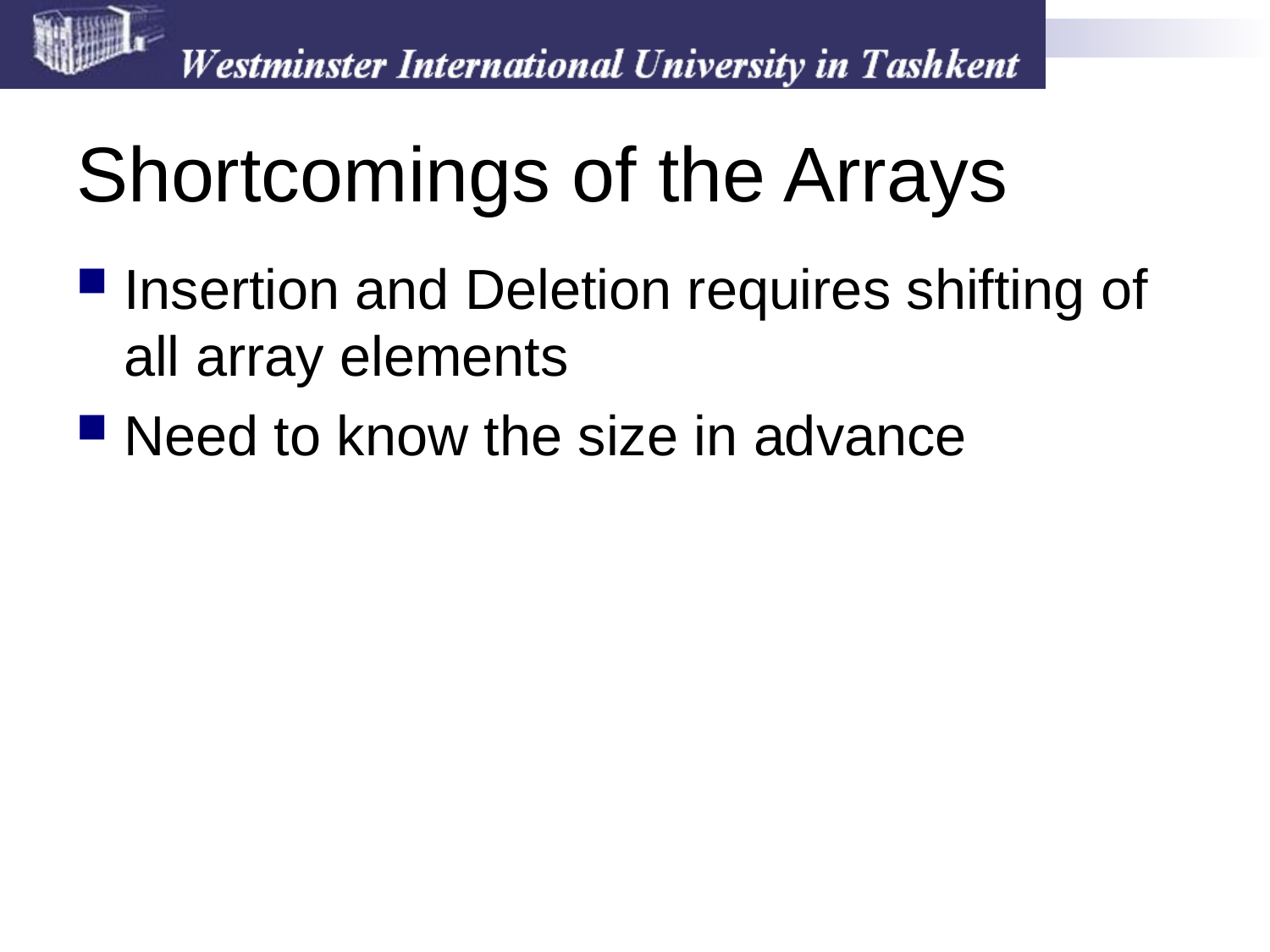

# Shortcomings of the Arrays
Insertion and Deletion requires shifting of all array elements
Need to know the size in advance